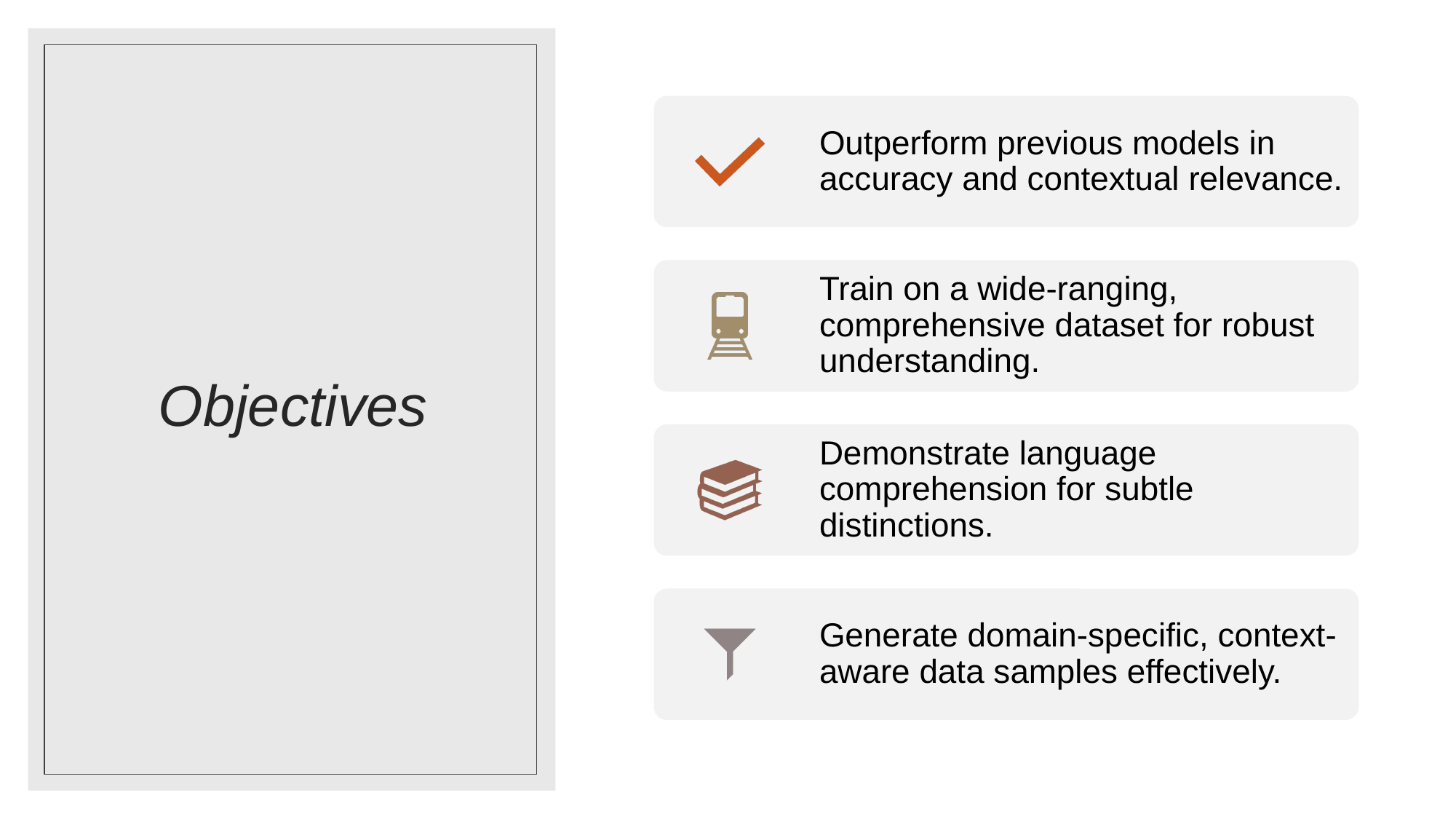

# Objectives
Outperform previous models in accuracy and contextual relevance.
Train on a wide-ranging, comprehensive dataset for robust understanding.
Demonstrate language comprehension for subtle distinctions.
Generate domain-specific, context-aware data samples effectively.